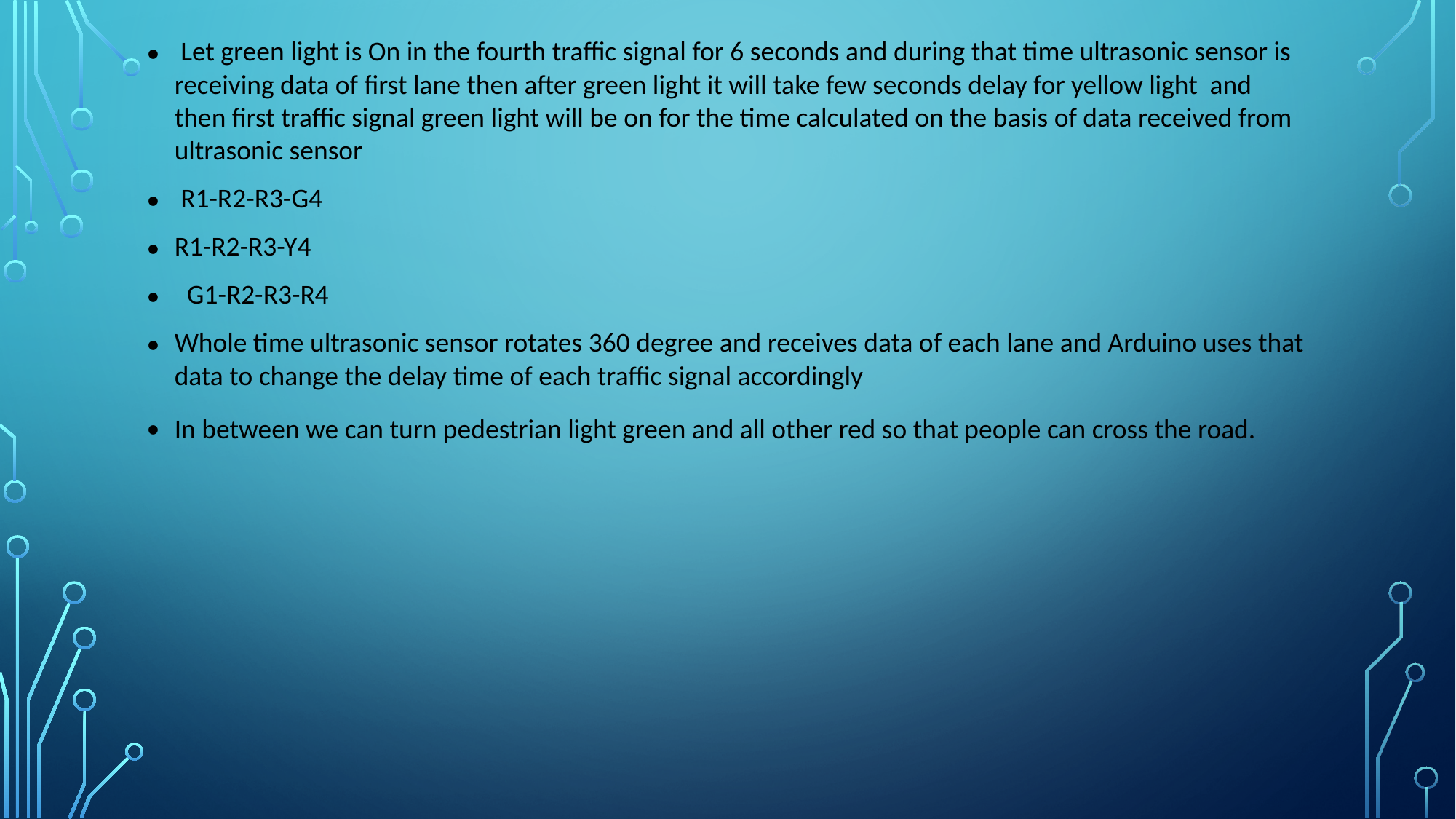

Let green light is On in the fourth traffic signal for 6 seconds and during that time ultrasonic sensor is receiving data of first lane then after green light it will take few seconds delay for yellow light  and then first traffic signal green light will be on for the time calculated on the basis of data received from ultrasonic sensor
 R1-R2-R3-G4
R1-R2-R3-Y4
  G1-R2-R3-R4
Whole time ultrasonic sensor rotates 360 degree and receives data of each lane and Arduino uses that data to change the delay time of each traffic signal accordingly
In between we can turn pedestrian light green and all other red so that people can cross the road.